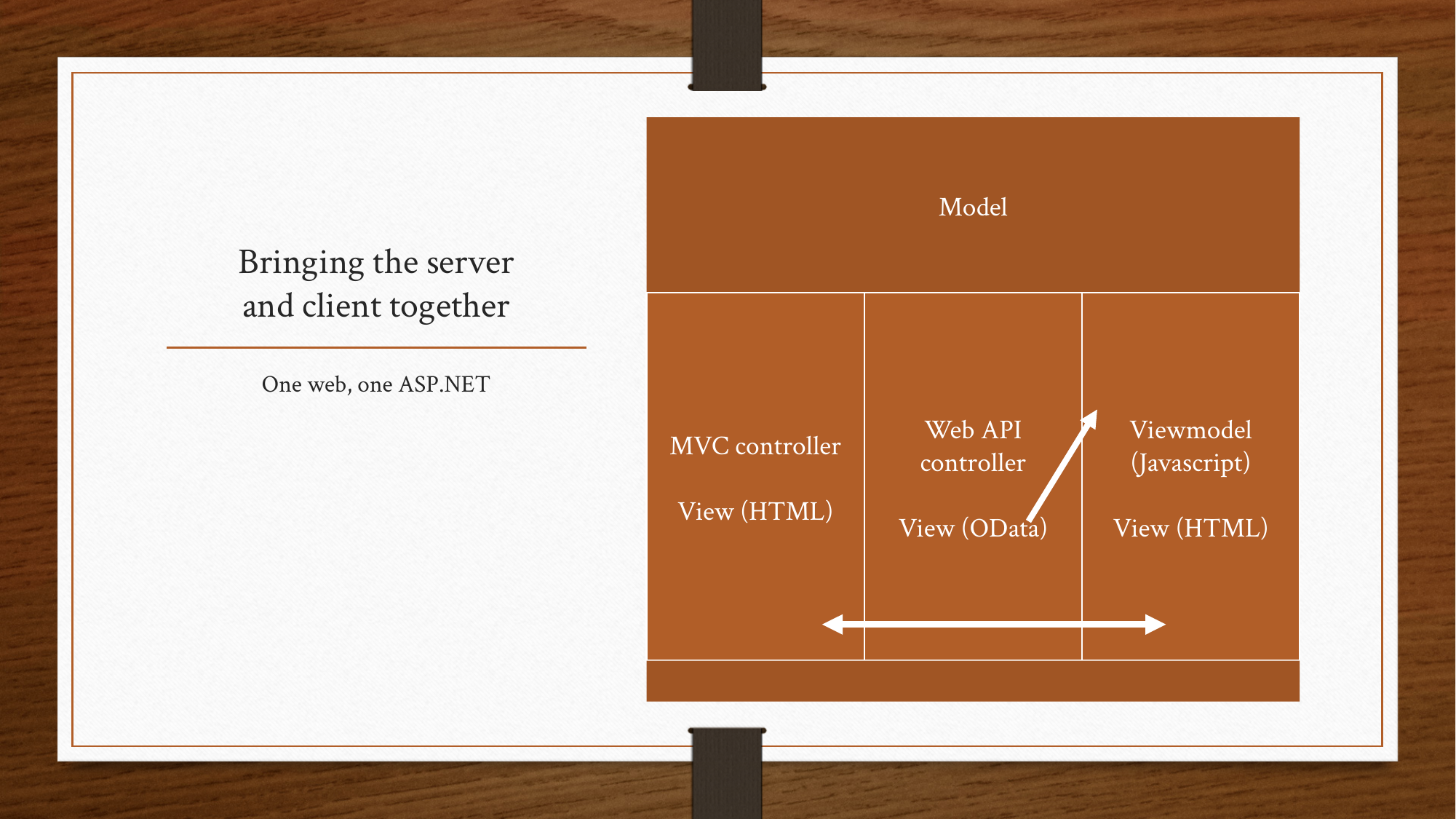

Model
MVC controller
View (HTML)
# Bringing the server and client together
One web, one ASP.NET